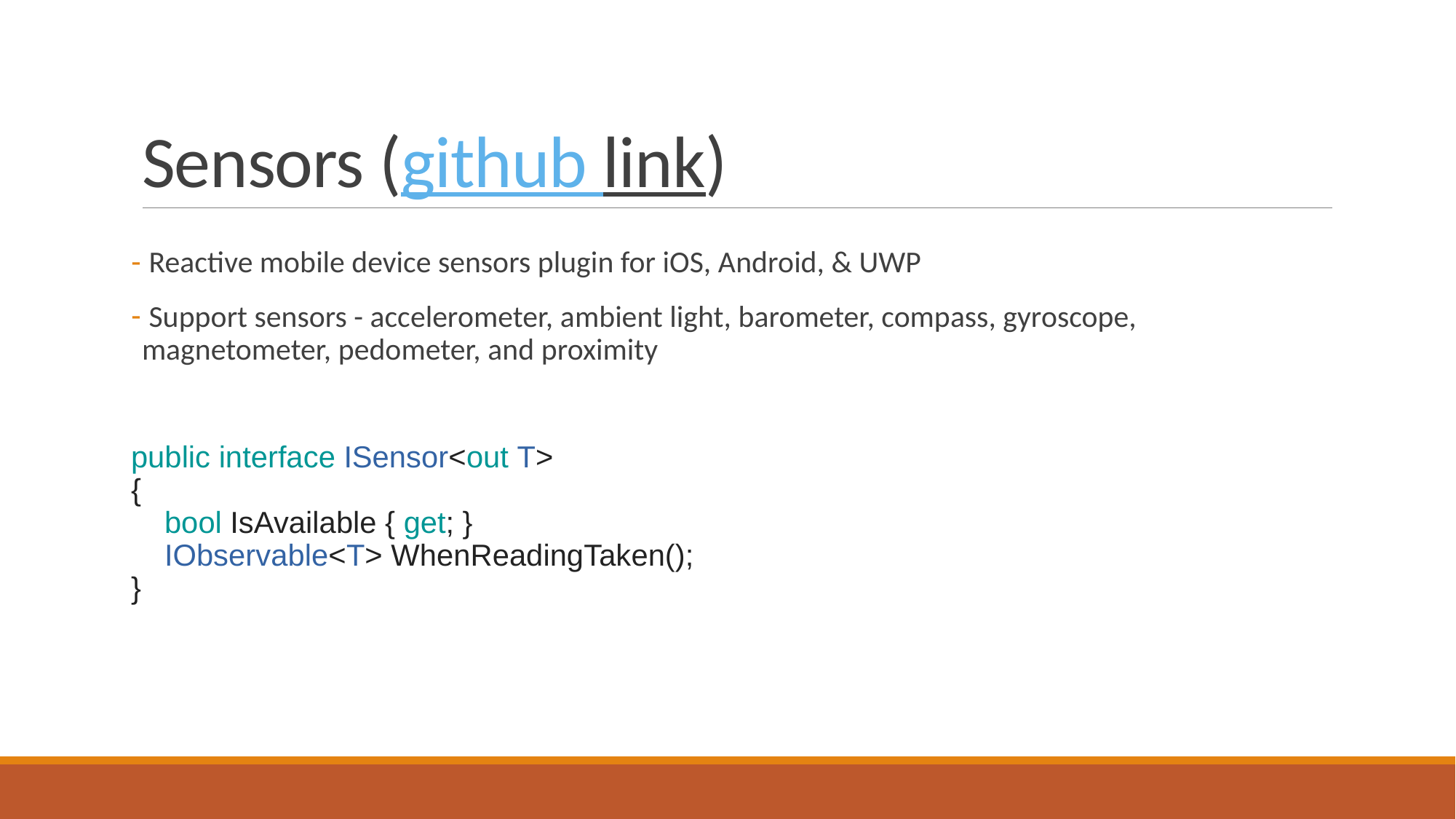

# Sensors (github link)
 Reactive mobile device sensors plugin for iOS, Android, & UWP
 Support sensors - accelerometer, ambient light, barometer, compass, gyroscope, magnetometer, pedometer, and proximity

public interface ISensor<out T>
{
    bool IsAvailable { get; }
    IObservable<T> WhenReadingTaken();
}